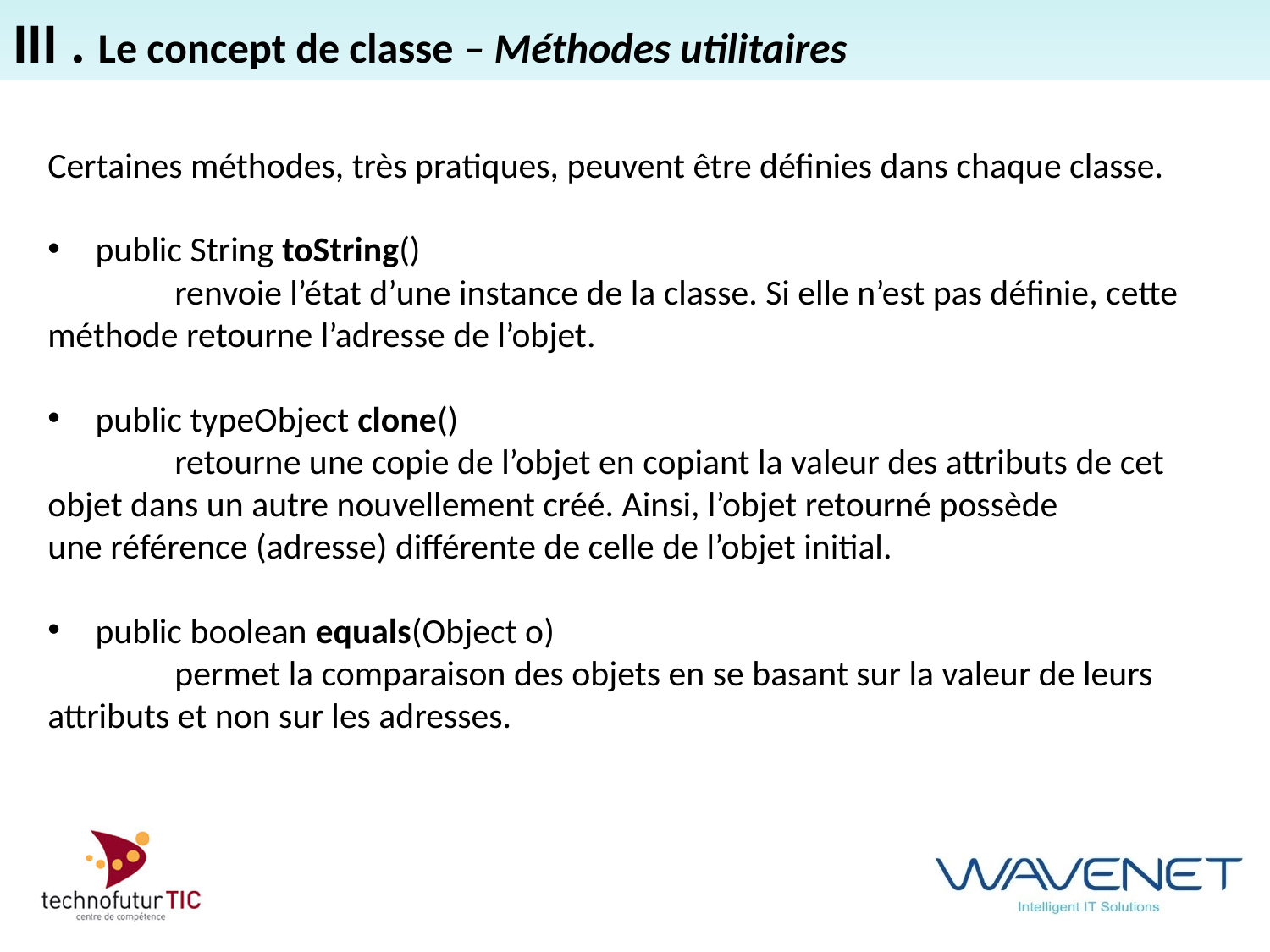

III . Le concept de classe – Méthodes utilitaires
Certaines méthodes, très pratiques, peuvent être définies dans chaque classe.

public String toString()
	renvoie l’état d’une instance de la classe. Si elle n’est pas définie, cette 	méthode retourne l’adresse de l’objet.

public typeObject clone()
	retourne une copie de l’objet en copiant la valeur des attributs de cet 	objet dans un autre nouvellement créé. Ainsi, l’objet retourné possède 	une référence (adresse) différente de celle de l’objet initial.

public boolean equals(Object o)
	permet la comparaison des objets en se basant sur la valeur de leurs 	attributs et non sur les adresses.